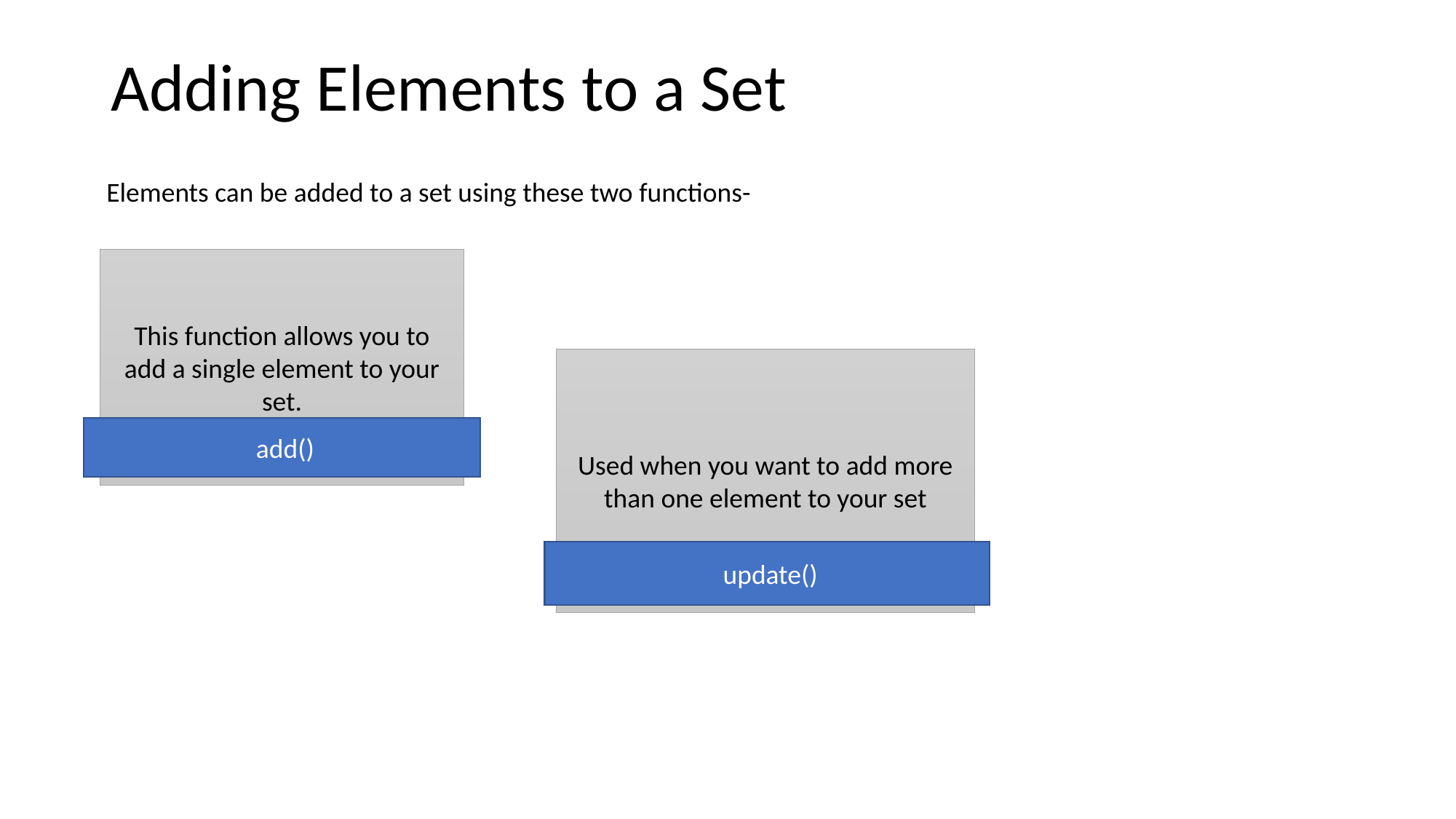

# Adding Elements to a Set
Elements can be added to a set using these two functions-
This function allows you to add a single element to your set.
Used when you want to add more than one element to your set
 add()
 update()